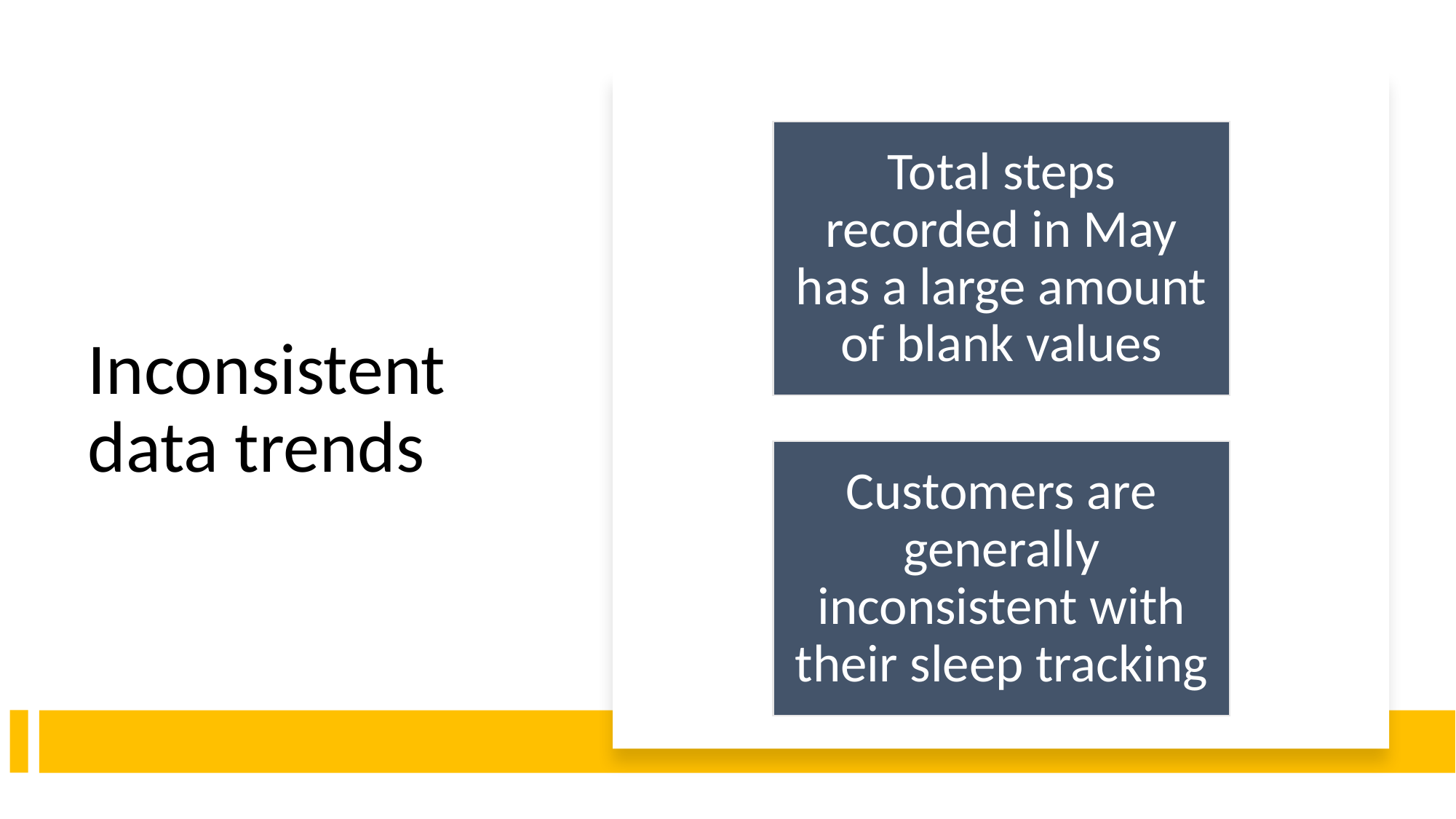

Total steps recorded in May has a large amount of blank values
Customers are generally inconsistent with their sleep tracking
# Inconsistent data trends